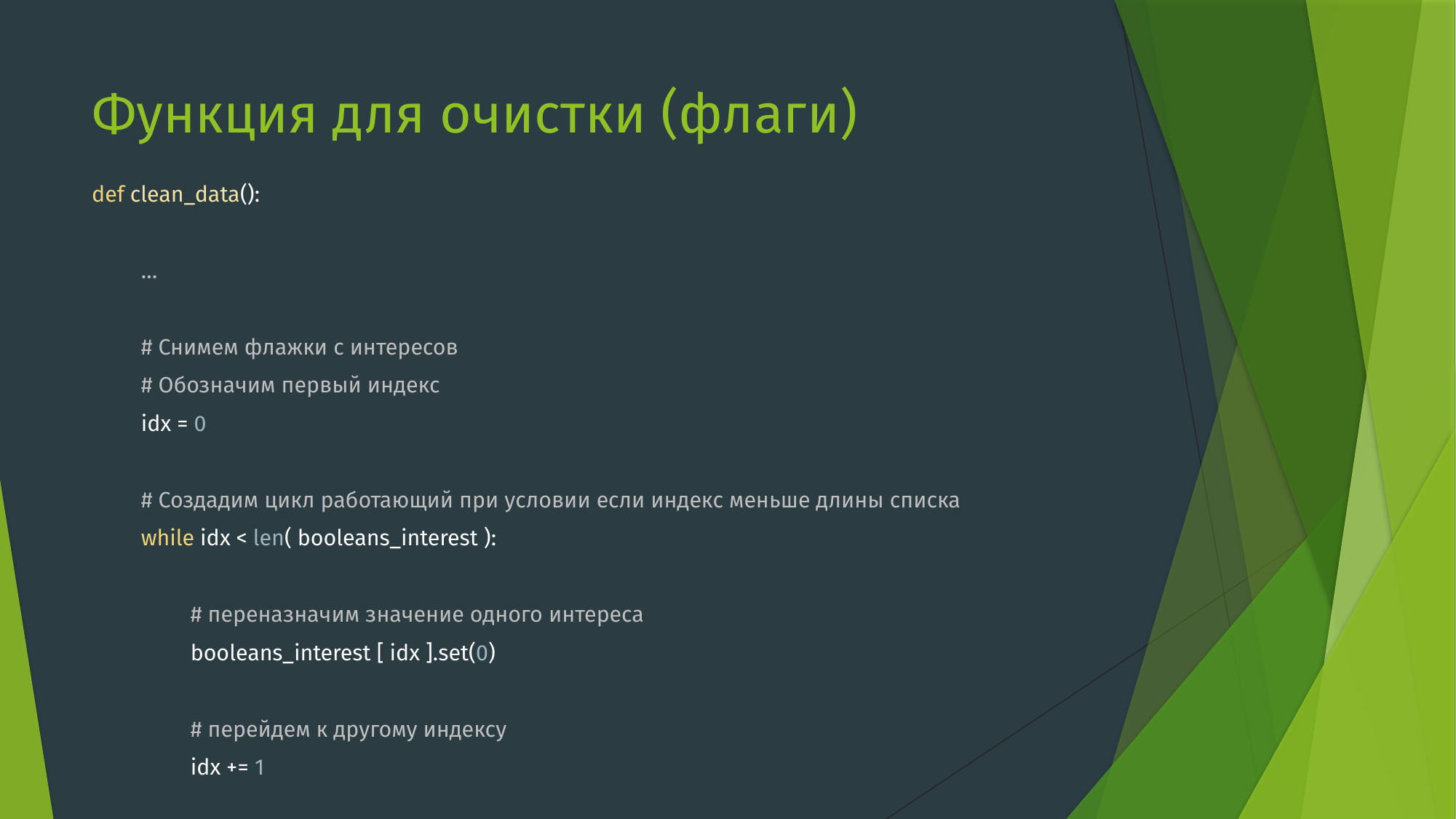

# Функция для очистки (флаги)
def clean_data():

…

# Снимем флажки с интересов
# Обозначим первый индекс
idx = 0

# Создадим цикл работающий при условии если индекс меньше длины списка
while idx < len( booleans_interest ):

# переназначим значение одного интереса
booleans_interest [ idx ].set(0)

# перейдем к другому индексу
idx += 1